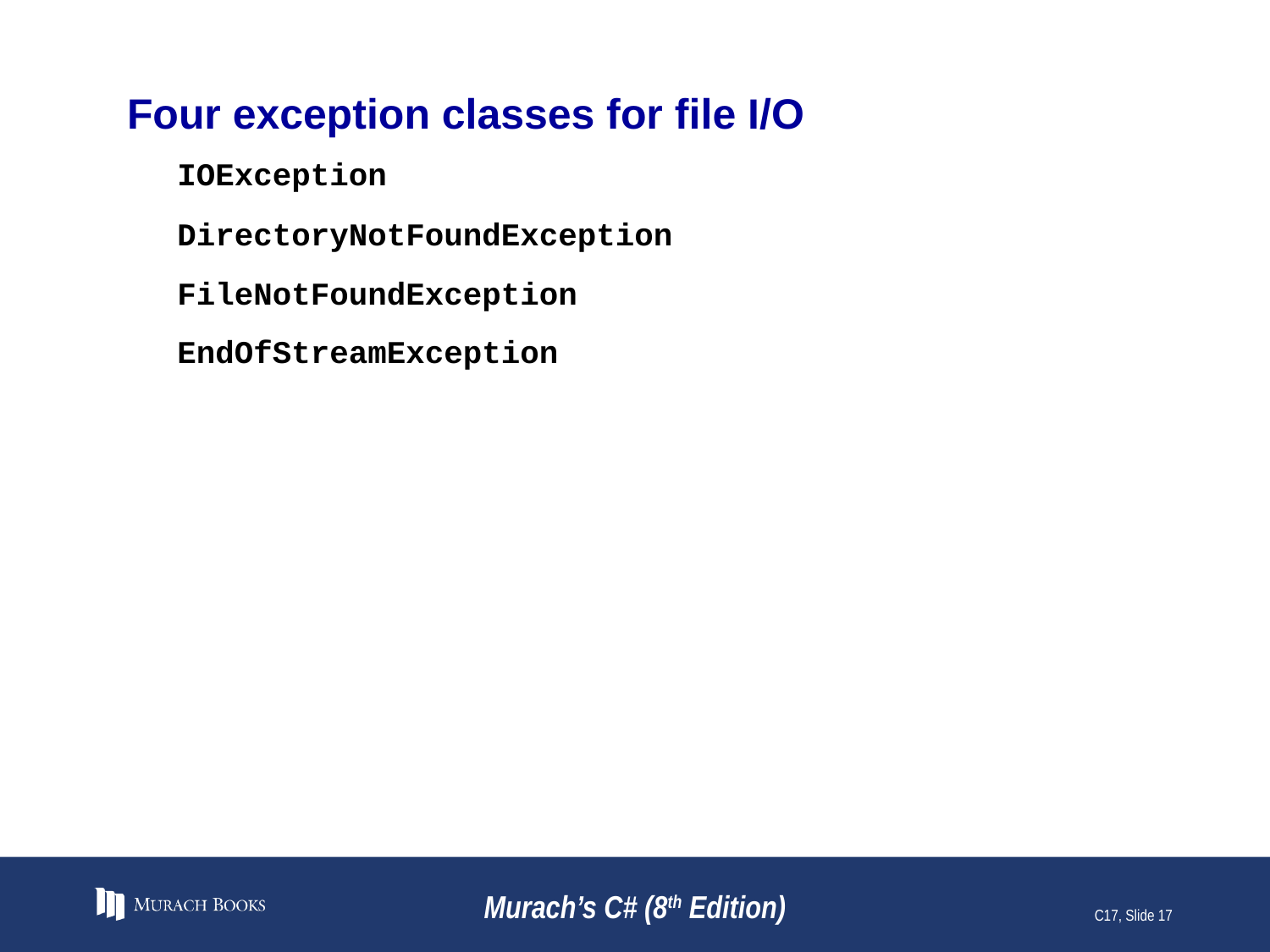

# Four exception classes for file I/O
IOException
DirectoryNotFoundException
FileNotFoundException
EndOfStreamException

Murach’s C# (8th Edition)

C17, Slide 17